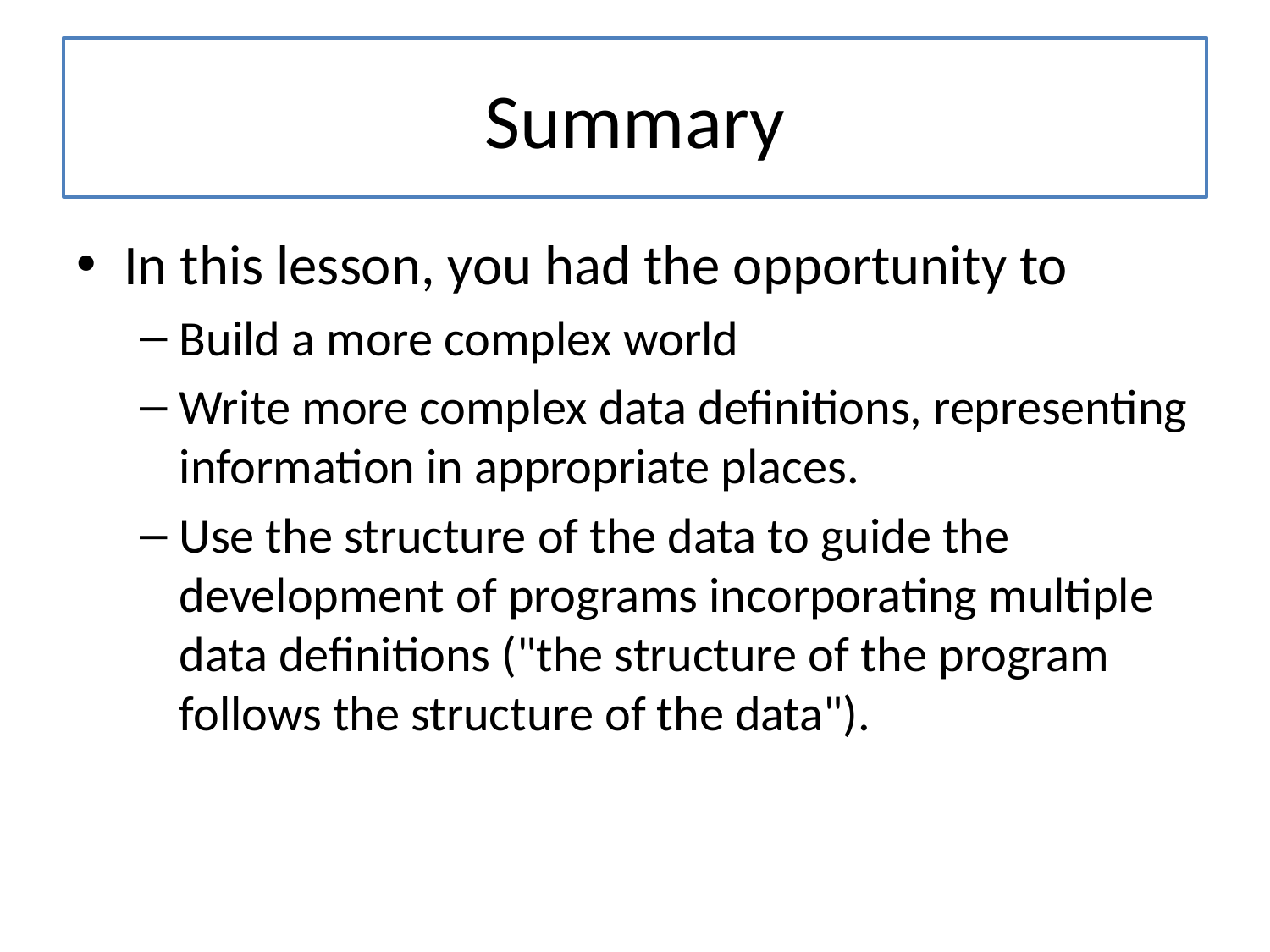

# Summary
In this lesson, you had the opportunity to
Build a more complex world
Write more complex data definitions, representing information in appropriate places.
Use the structure of the data to guide the development of programs incorporating multiple data definitions ("the structure of the program follows the structure of the data").